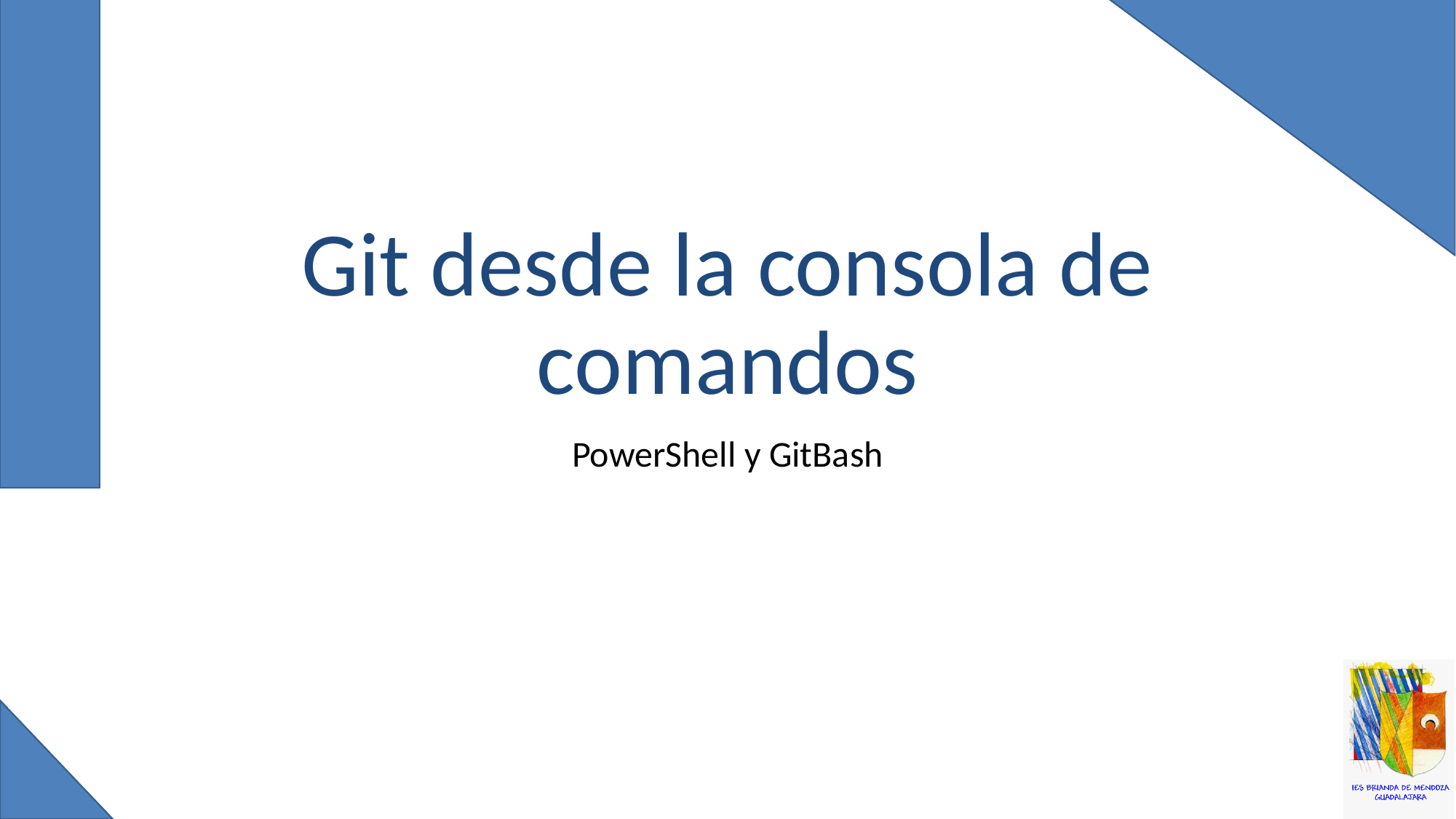

# Git desde la consola de comandos
PowerShell y GitBash